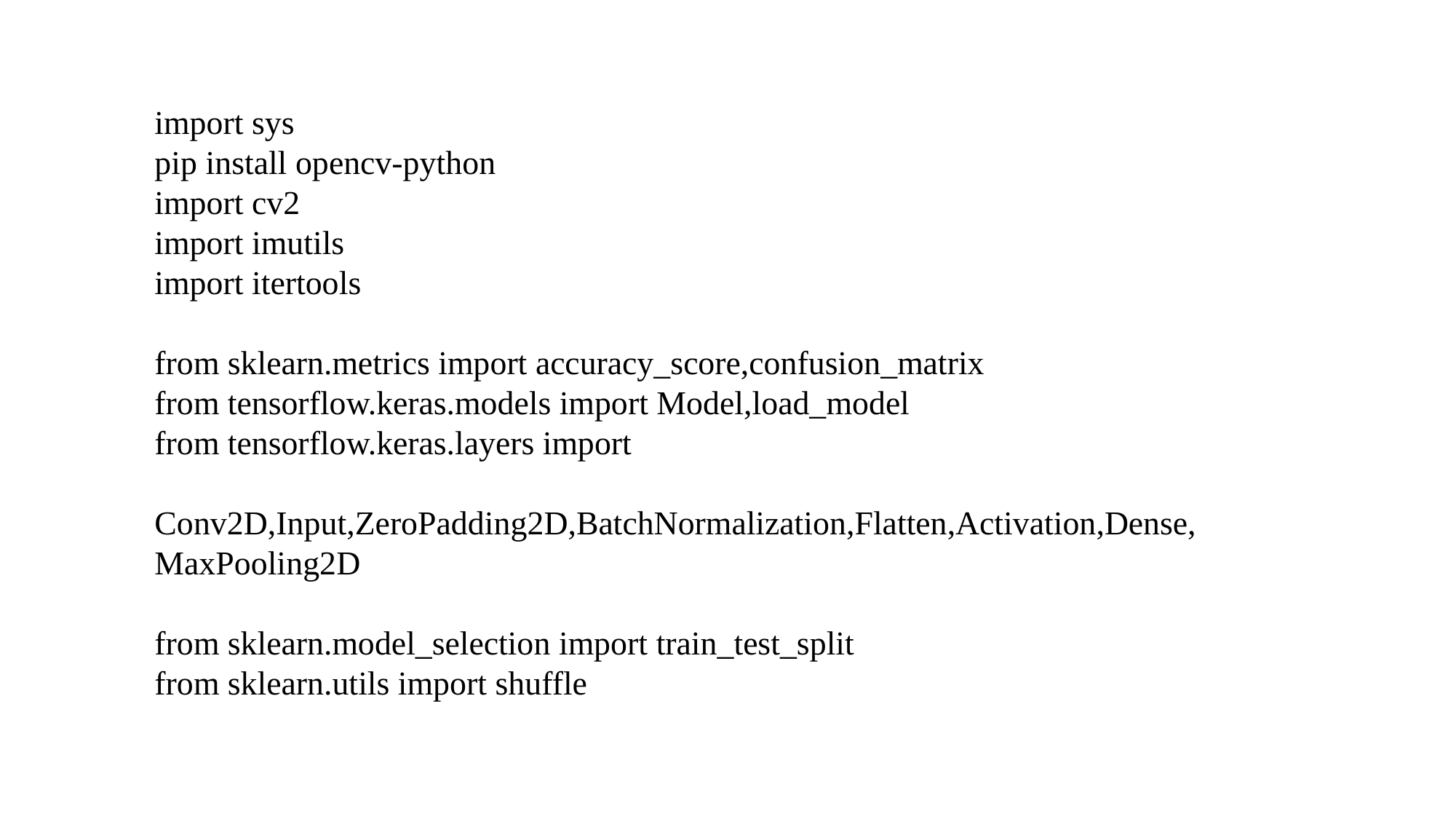

import sys
pip install opencv-python
import cv2
import imutils
import itertools

from sklearn.metrics import accuracy_score,confusion_matrix
from tensorflow.keras.models import Model,load_model
from tensorflow.keras.layers import
 Conv2D,Input,ZeroPadding2D,BatchNormalization,Flatten,Activation,Dense,MaxPooling2D

from sklearn.model_selection import train_test_split
from sklearn.utils import shuffle
#